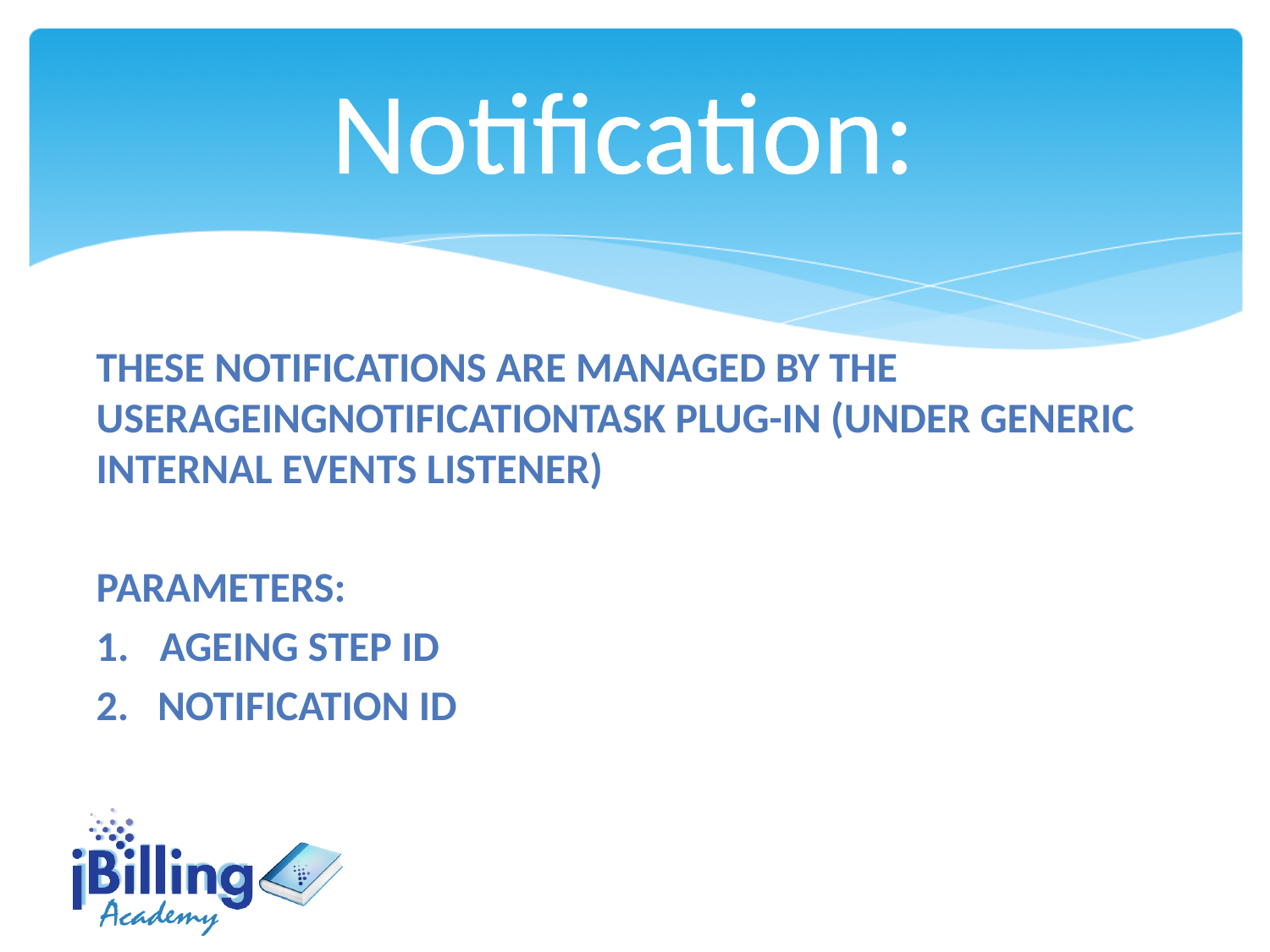

Notification:
These notifications are managed by the  UserAgeingnotificationtask plug-in (under Generic Internal events listener)

Parameters:
Ageing Step ID
2.   Notification ID